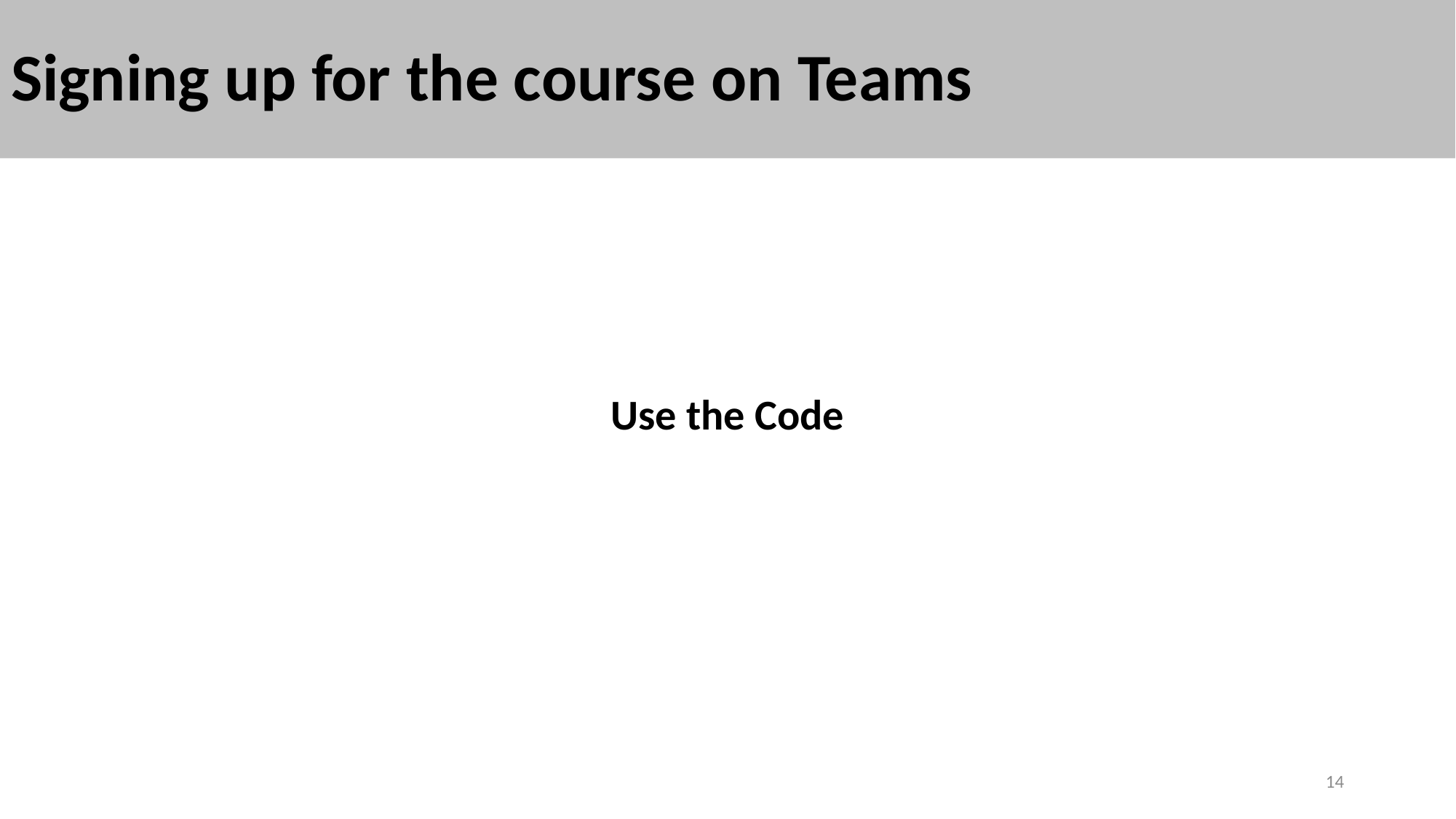

# Signing up for the course on Teams

Use the Code

14